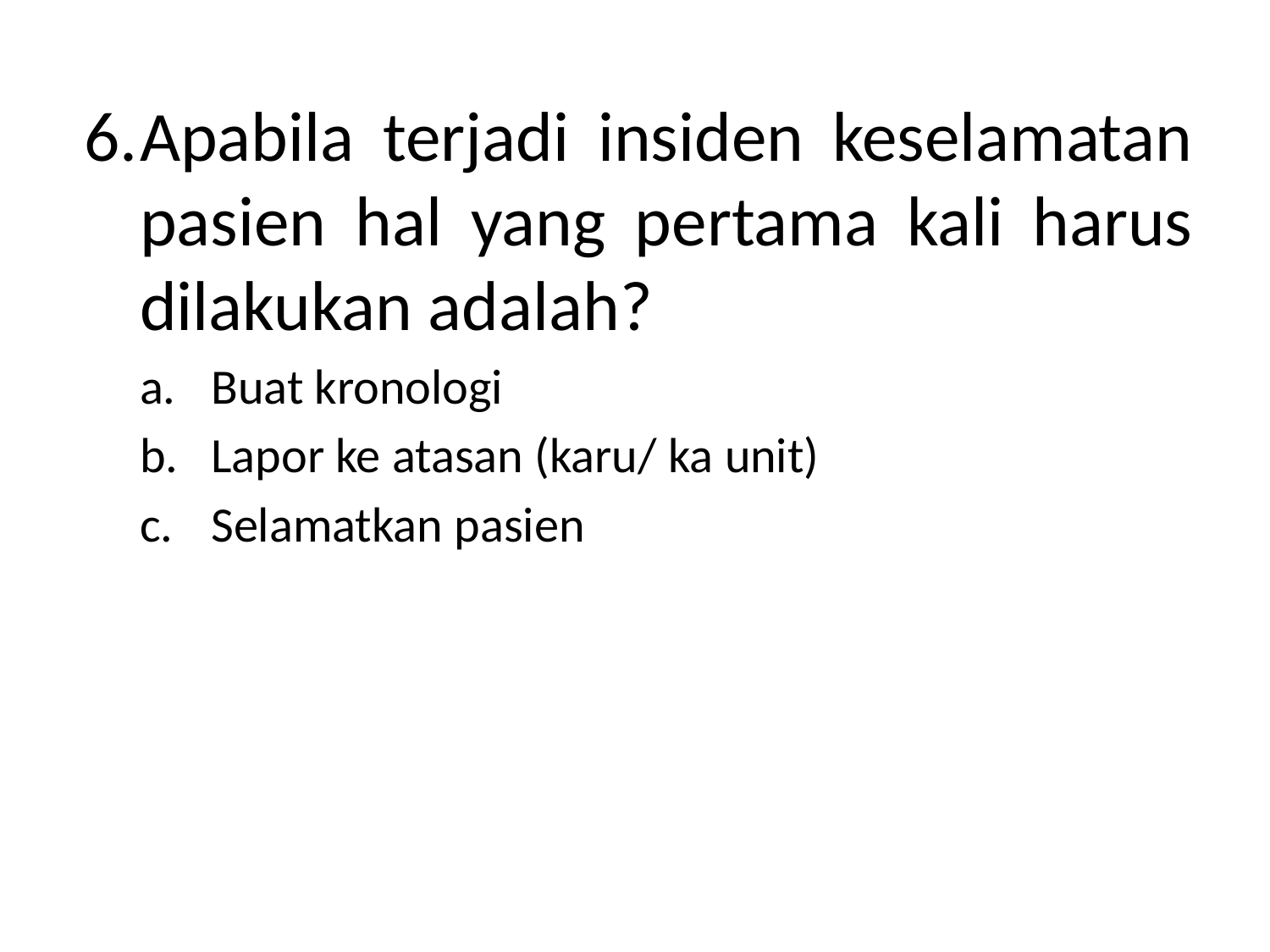

Apabila terjadi insiden keselamatan pasien hal yang pertama kali harus dilakukan adalah?
Buat kronologi
Lapor ke atasan (karu/ ka unit)
Selamatkan pasien